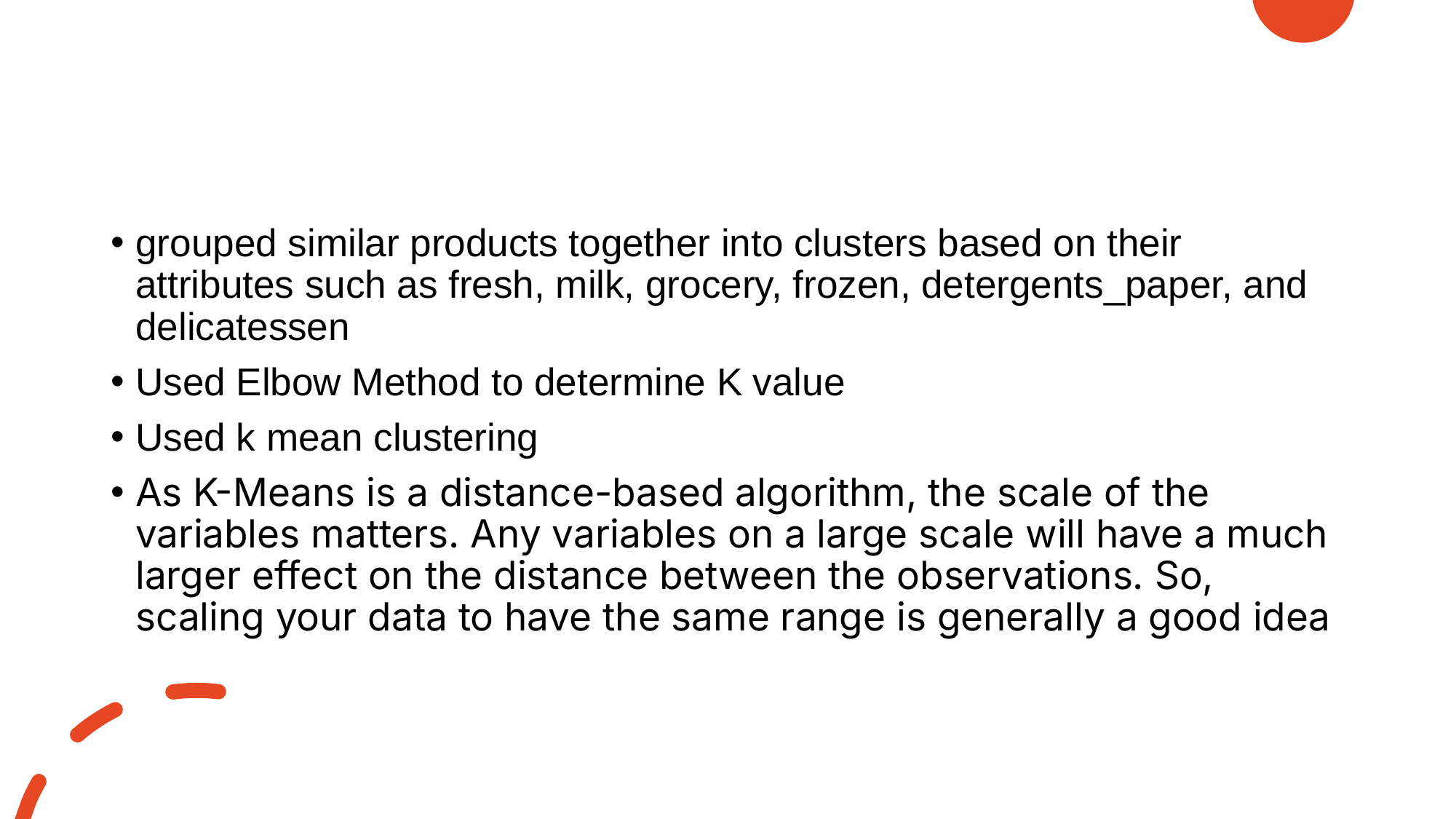

#
grouped similar products together into clusters based on their attributes such as fresh, milk, grocery, frozen, detergents_paper, and delicatessen
Used Elbow Method to determine K value
Used k mean clustering
As K-Means is a distance-based algorithm, the scale of the variables matters. Any variables on a large scale will have a much larger effect on the distance between the observations. So, scaling your data to have the same range is generally a good idea